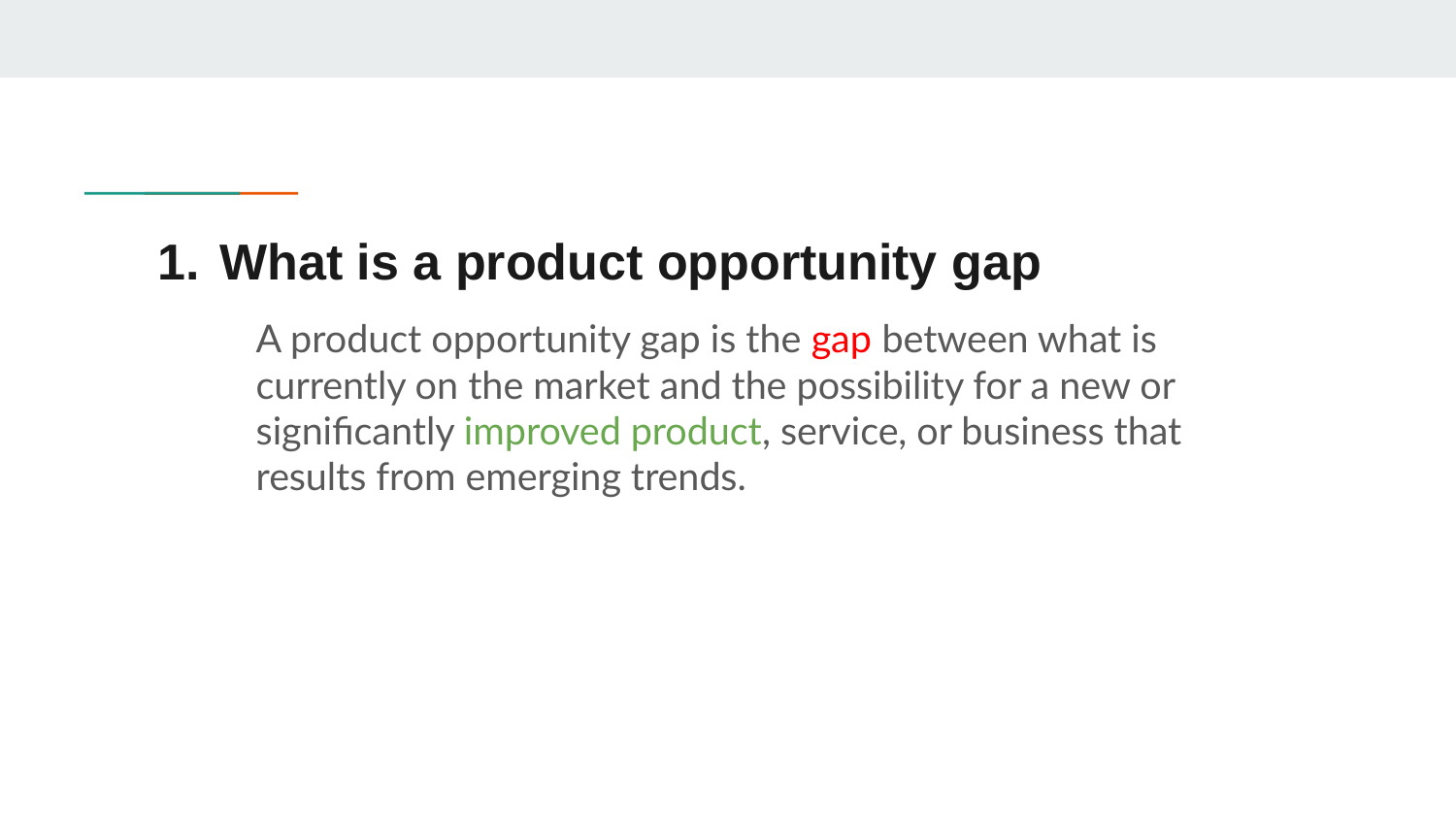

# What is a product opportunity gap

A product opportunity gap is the gap between what is currently on the market and the possibility for a new or significantly improved product, service, or business that results from emerging trends.